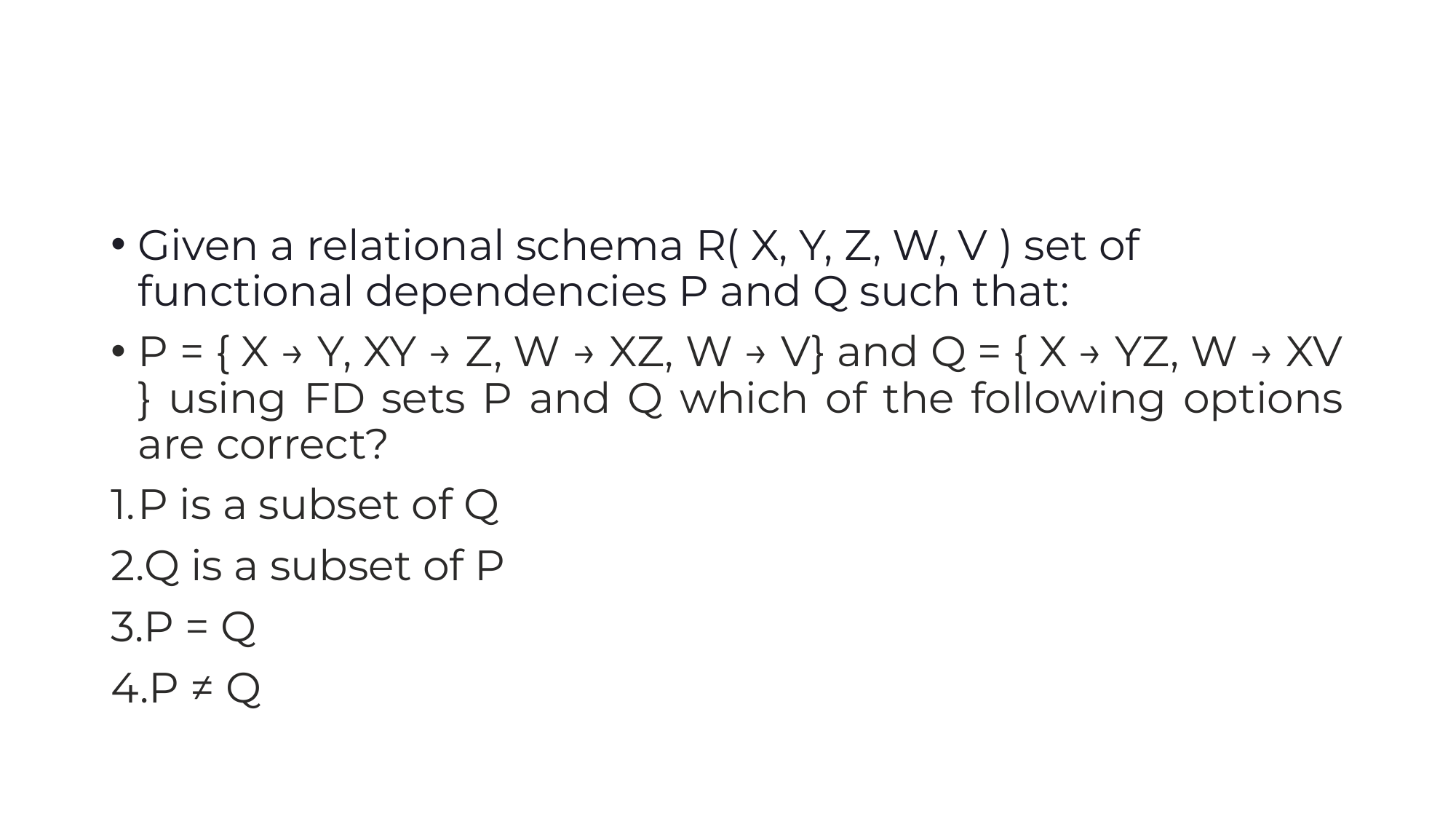

#
Given a relational schema R( X, Y, Z, W, V ) set of functional dependencies P and Q such that:
P = { X → Y, XY → Z, W → XZ, W → V} and Q = { X → YZ, W → XV } using FD sets P and Q which of the following options are correct?
P is a subset of Q
Q is a subset of P
P = Q
P ≠ Q